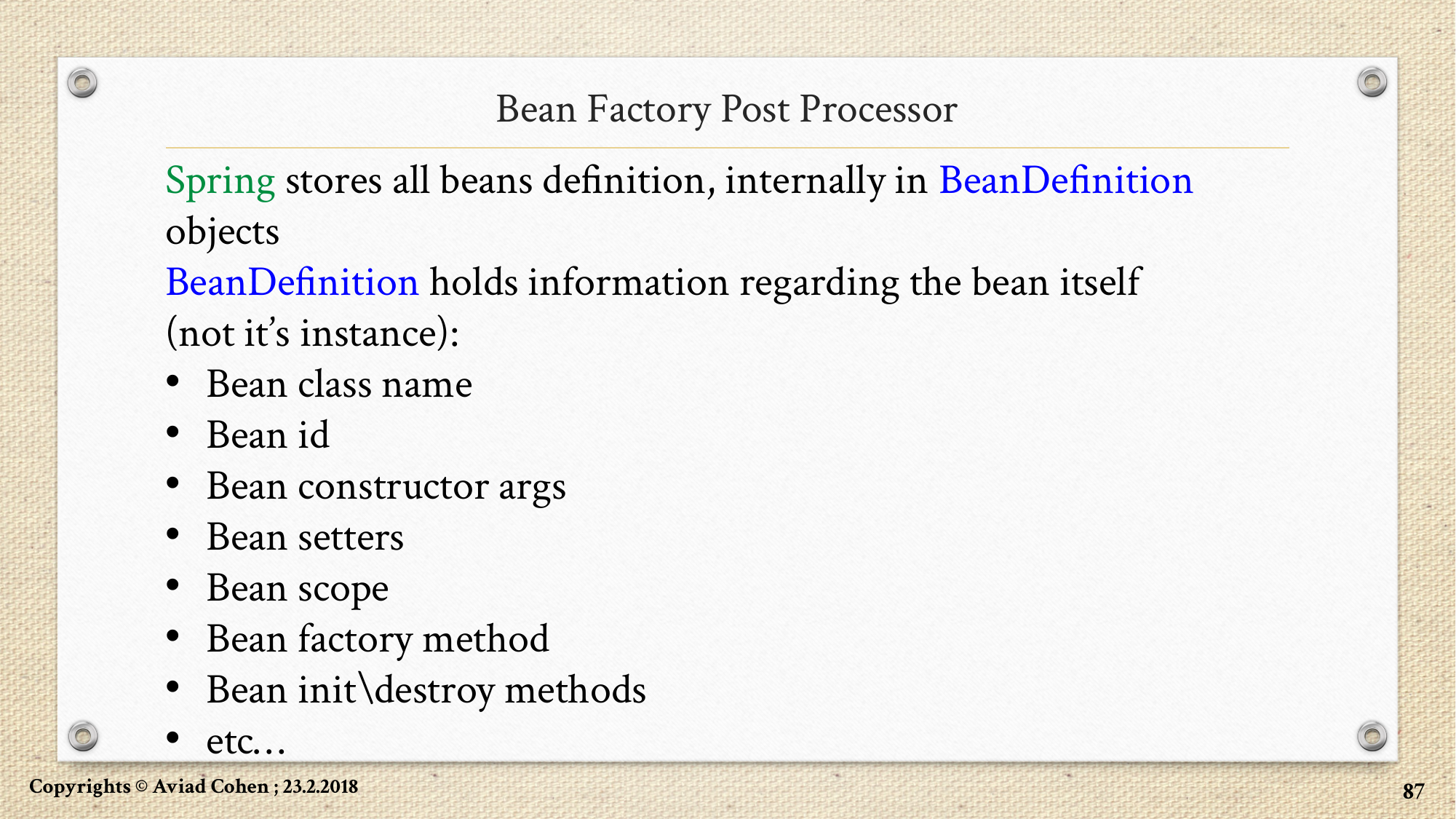

# Bean Factory Post Processor
Spring stores all beans definition, internally in BeanDefinition objects
BeanDefinition holds information regarding the bean itself
(not it’s instance):
Bean class name
Bean id
Bean constructor args
Bean setters
Bean scope
Bean factory method
Bean init\destroy methods
etc…
Copyrights © Aviad Cohen ; 23.2.2018
87